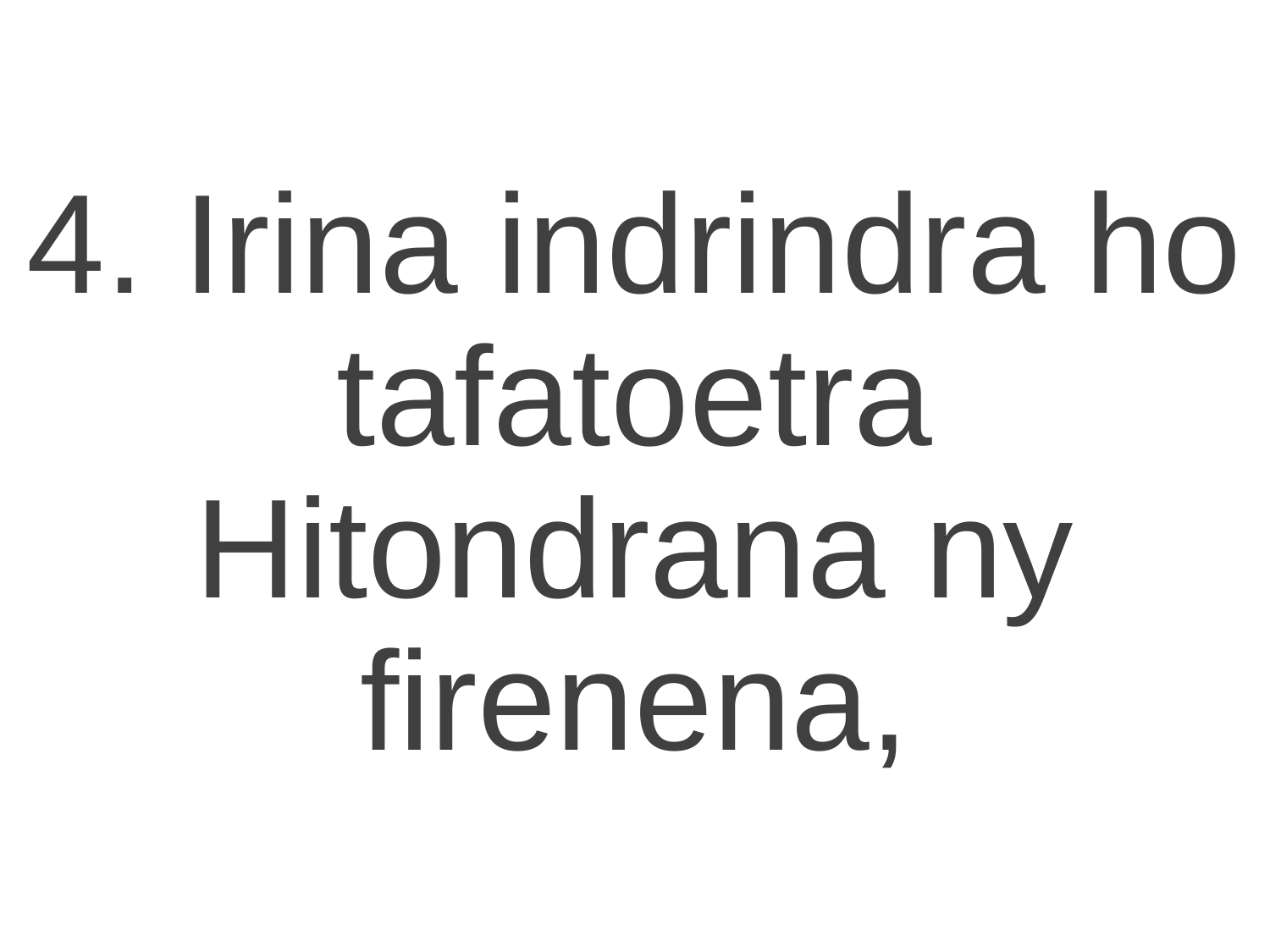

4. Irina indrindra ho tafatoetra
Hitondrana ny firenena,